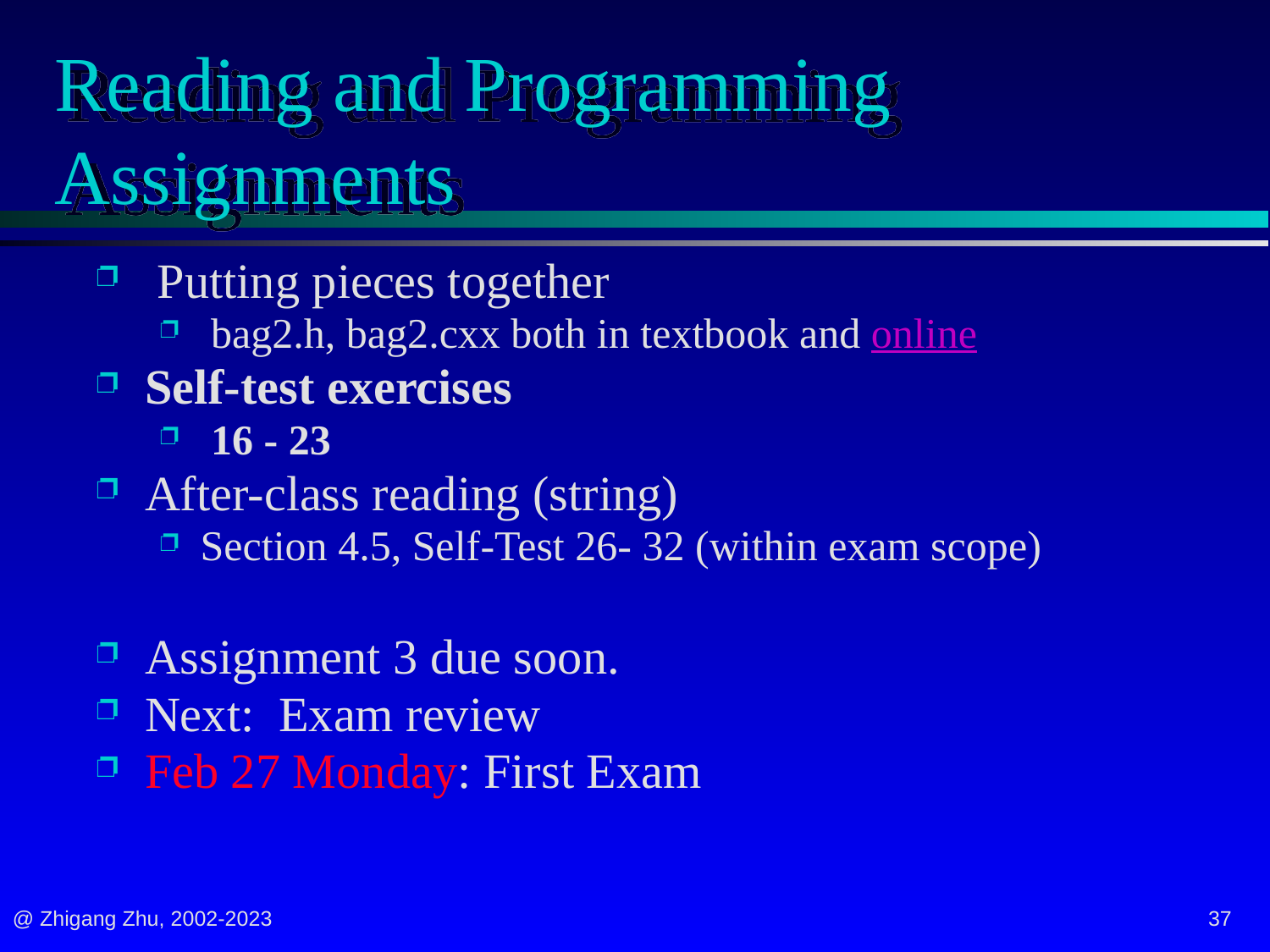

# Reading and Programming Assignments
 Putting pieces together
 bag2.h, bag2.cxx both in textbook and online
Self-test exercises
 16 - 23
After-class reading (string)
Section 4.5, Self-Test 26- 32 (within exam scope)

Assignment 3 due soon.
Next:  Exam review
Feb 27 Monday: First Exam